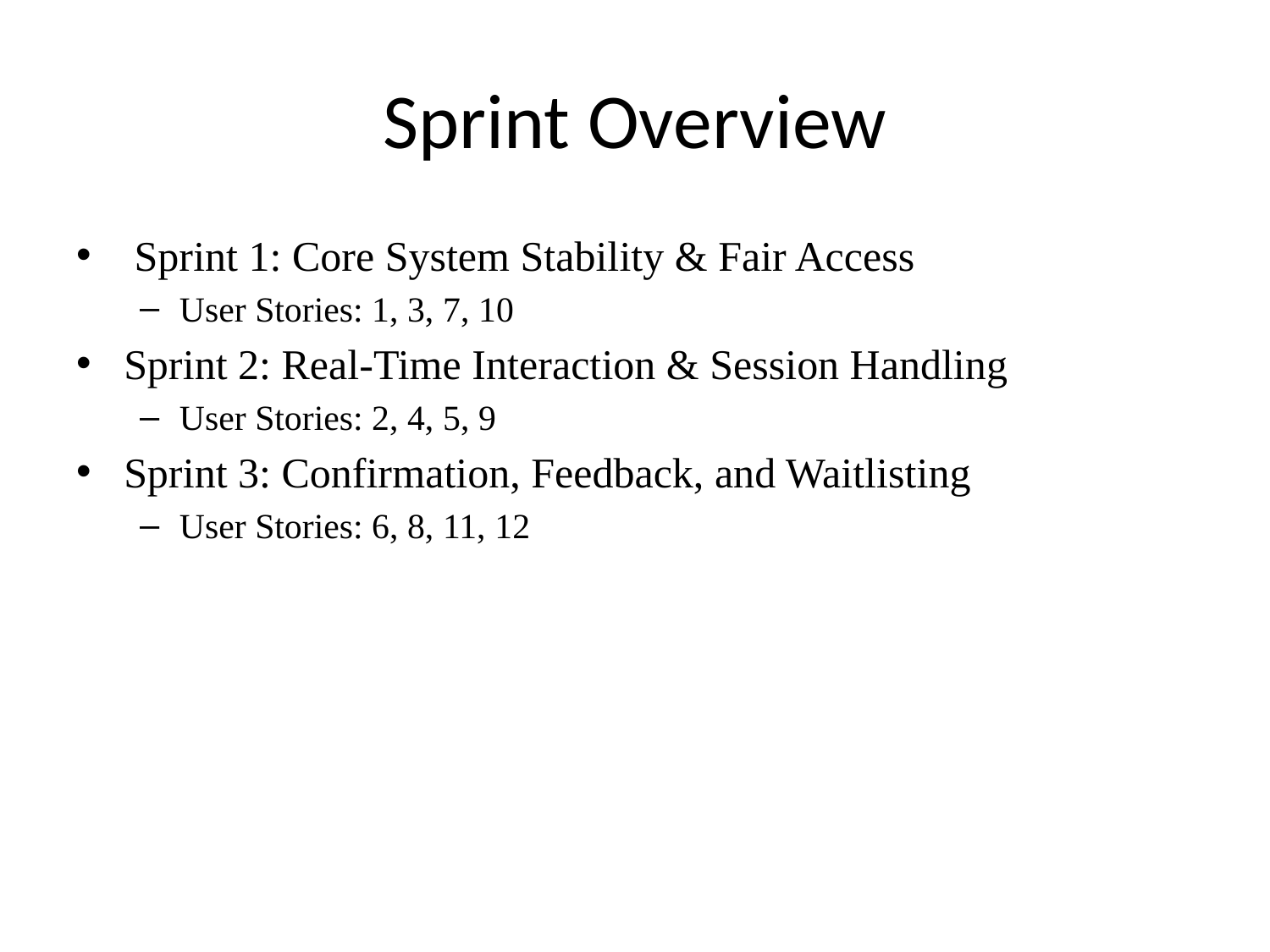

# Sprint Overview
 Sprint 1: Core System Stability & Fair Access
User Stories: 1, 3, 7, 10
Sprint 2: Real-Time Interaction & Session Handling
User Stories: 2, 4, 5, 9
Sprint 3: Confirmation, Feedback, and Waitlisting
User Stories: 6, 8, 11, 12